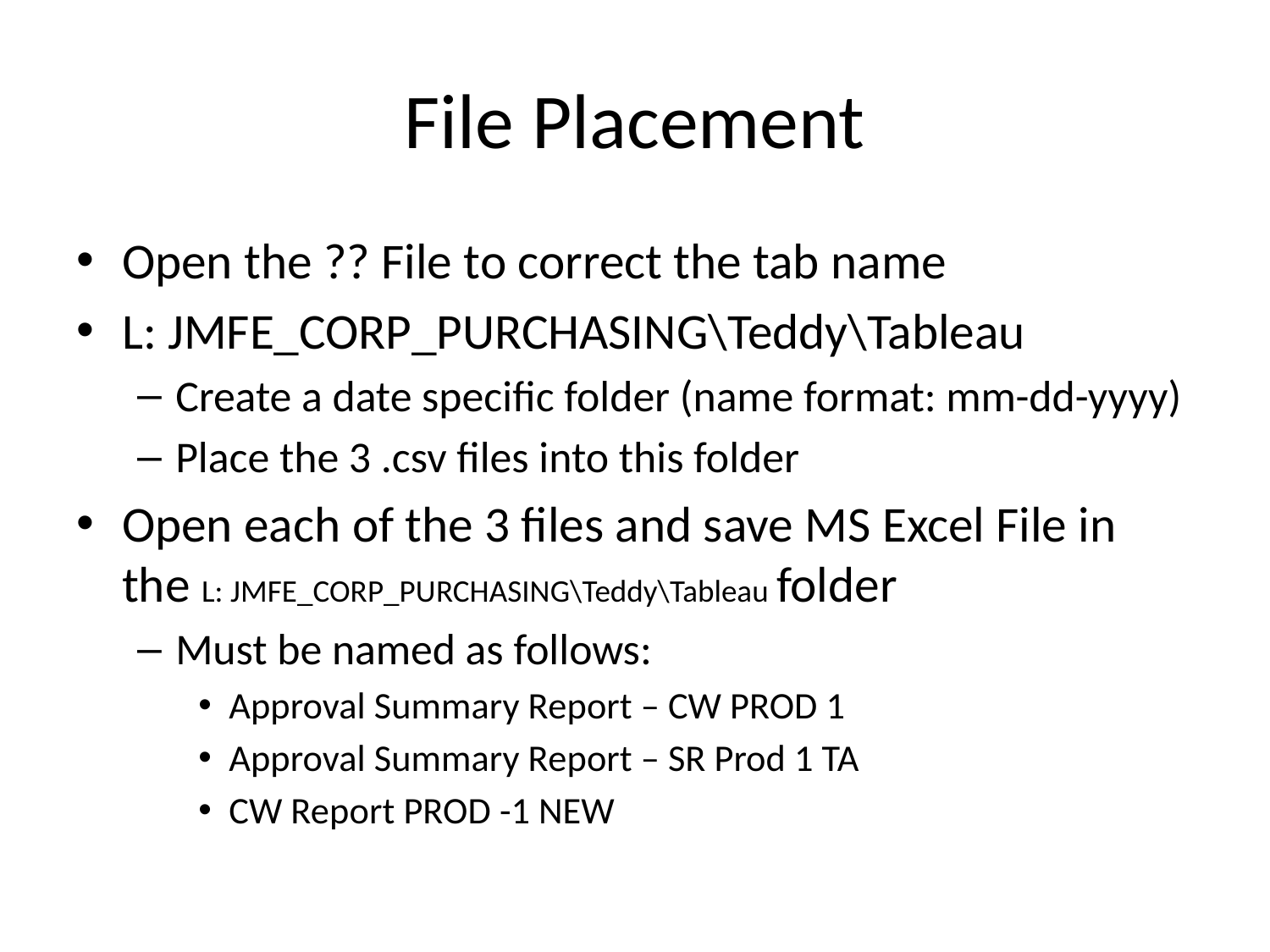

# File Placement
Open the ?? File to correct the tab name
L: JMFE_CORP_PURCHASING\Teddy\Tableau
Create a date specific folder (name format: mm-dd-yyyy)
Place the 3 .csv files into this folder
Open each of the 3 files and save MS Excel File in the L: JMFE_CORP_PURCHASING\Teddy\Tableau folder
Must be named as follows:
Approval Summary Report – CW PROD 1
Approval Summary Report – SR Prod 1 TA
CW Report PROD -1 NEW